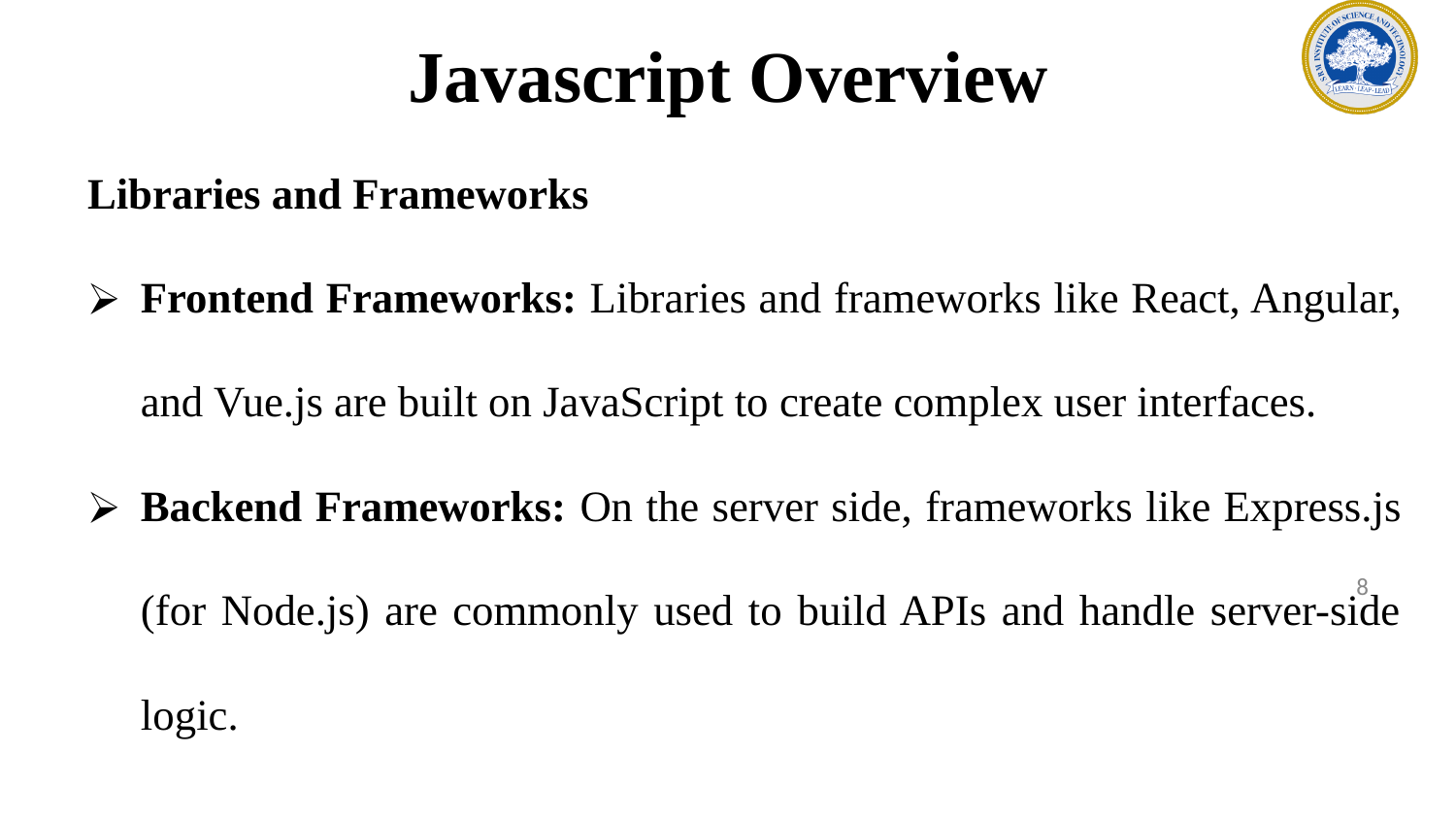

# Javascript Overview
Libraries and Frameworks
Frontend Frameworks: Libraries and frameworks like React, Angular, and Vue.js are built on JavaScript to create complex user interfaces.
Backend Frameworks: On the server side, frameworks like Express.js (for Node.js) are commonly used to build APIs and handle server-side logic.
8